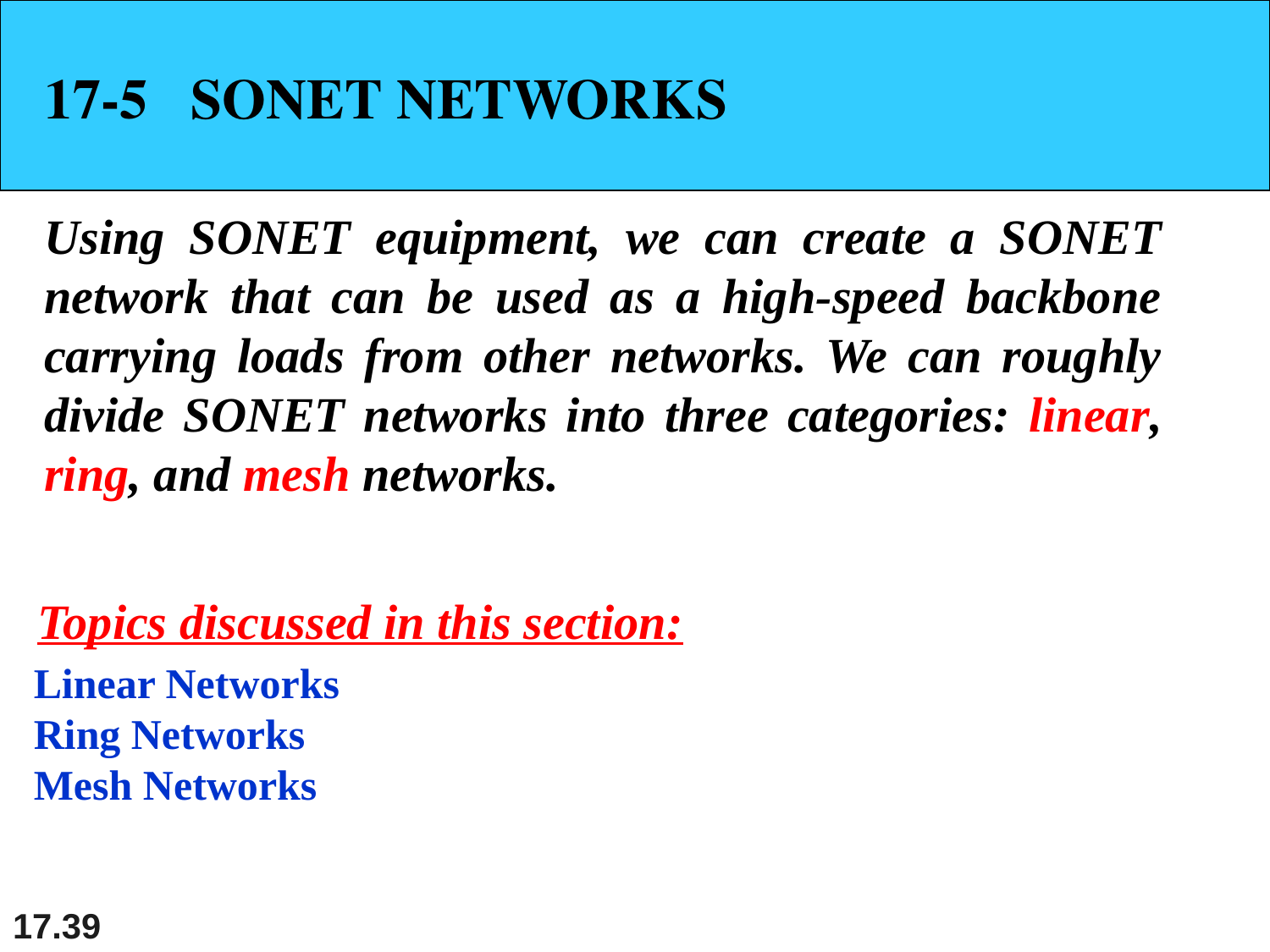

17-5   SONET NETWORKS
Using SONET equipment, we can create a SONET network that can be used as a high-speed backbone carrying loads from other networks. We can roughly divide SONET networks into three categories: linear, ring, and mesh networks.
Topics discussed in this section:
Linear Networks
Ring Networks
Mesh Networks
17.39